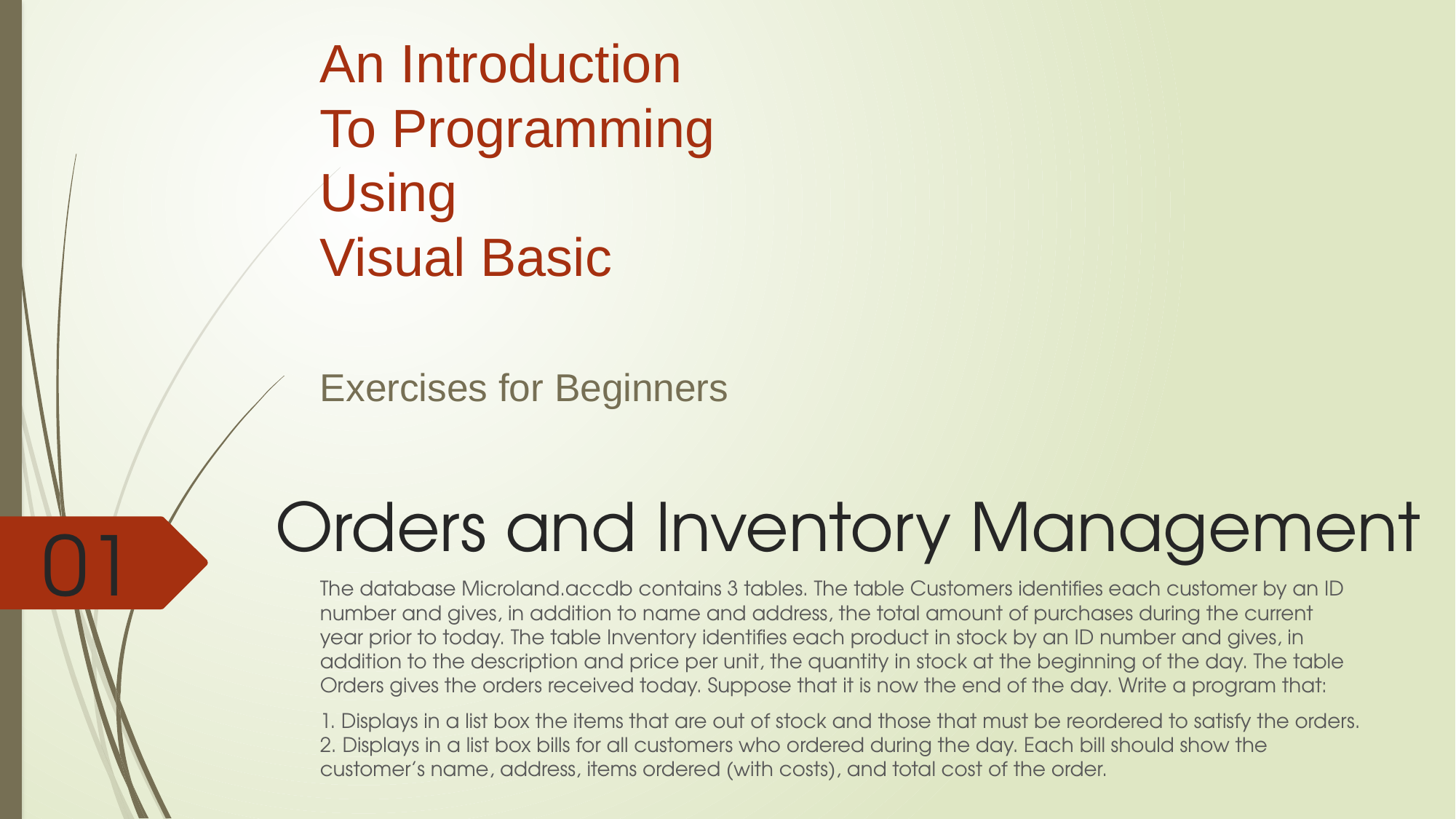

An Introduction
To Programming
Using
Visual Basic

Exercises for Beginners
# Orders and Inventory Management
01
The database Microland.accdb contains 3 tables. The table Customers identifies each customer by an ID number and gives, in addition to name and address, the total amount of purchases during the current year prior to today. The table Inventory identifies each product in stock by an ID number and gives, in addition to the description and price per unit, the quantity in stock at the beginning of the day. The table Orders gives the orders received today. Suppose that it is now the end of the day. Write a program that:
1. Displays in a list box the items that are out of stock and those that must be reordered to satisfy the orders.
2. Displays in a list box bills for all customers who ordered during the day. Each bill should show the customer’s name, address, items ordered (with costs), and total cost of the order.